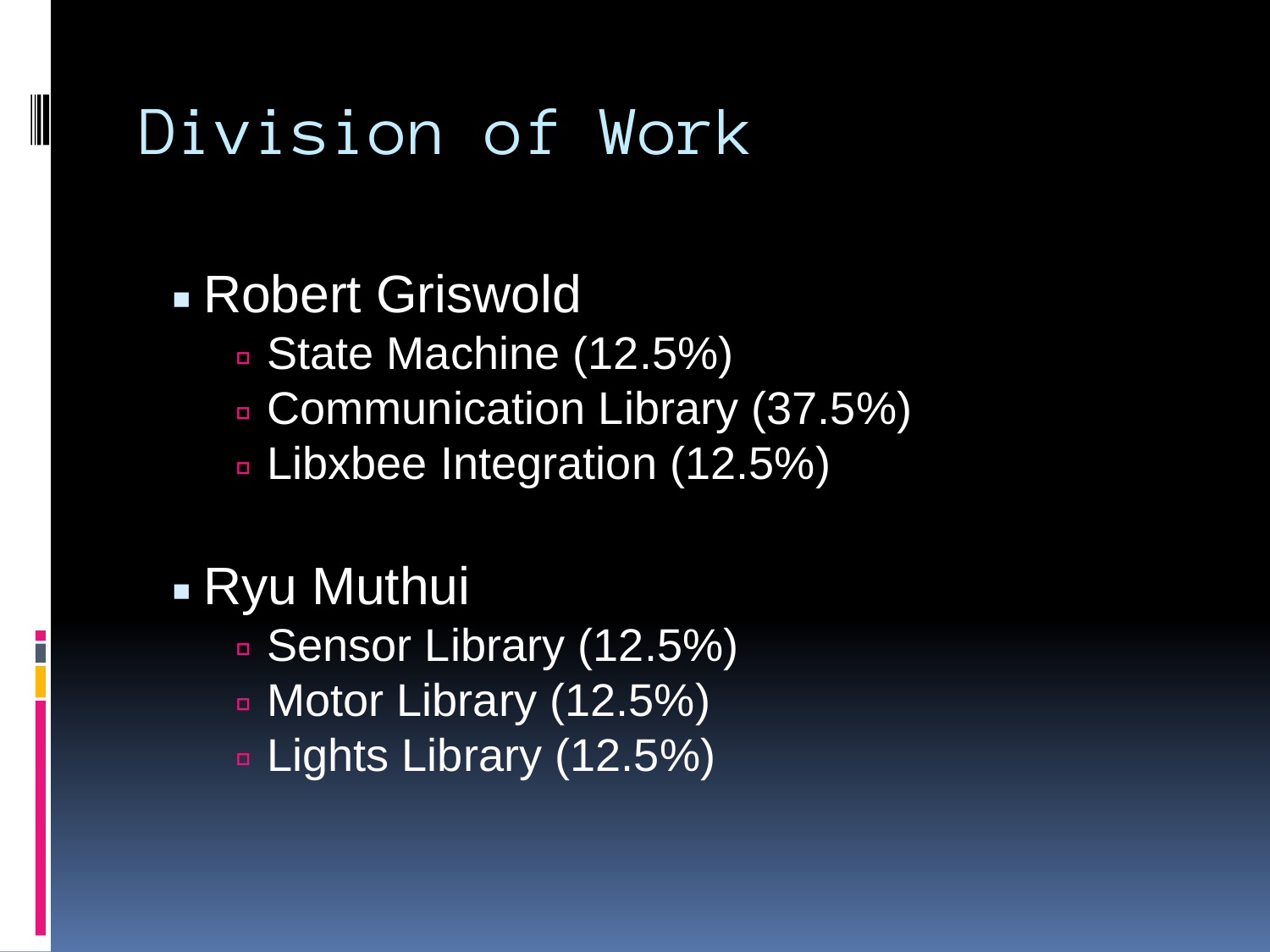

# Division of Work
Robert Griswold
State Machine (12.5%)
Communication Library (37.5%)
Libxbee Integration (12.5%)

Ryu Muthui
Sensor Library (12.5%)
Motor Library (12.5%)
Lights Library (12.5%)